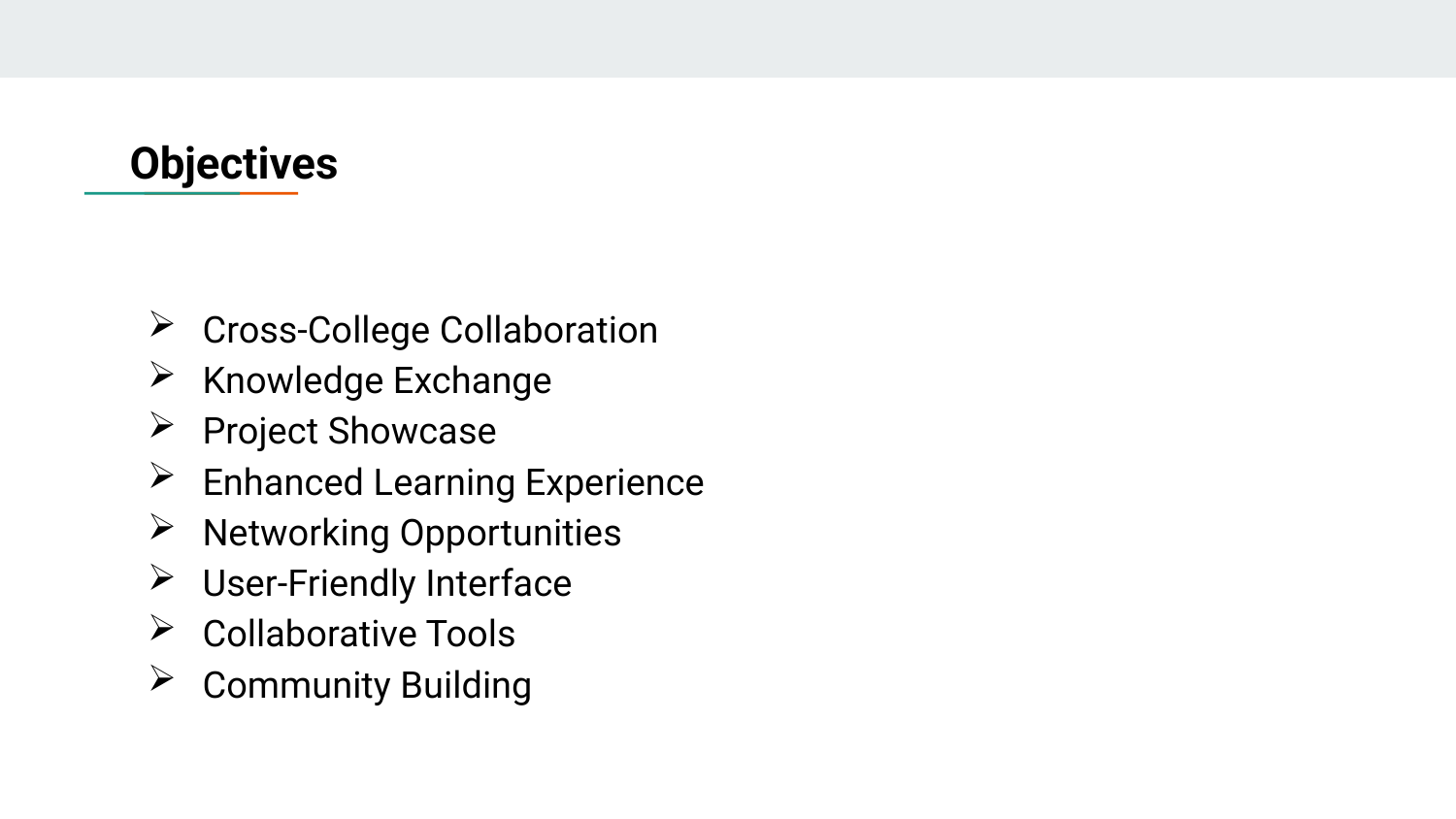

# Objectives

Cross-College Collaboration
Knowledge Exchange
Project Showcase
Enhanced Learning Experience
Networking Opportunities
User-Friendly Interface
Collaborative Tools
Community Building